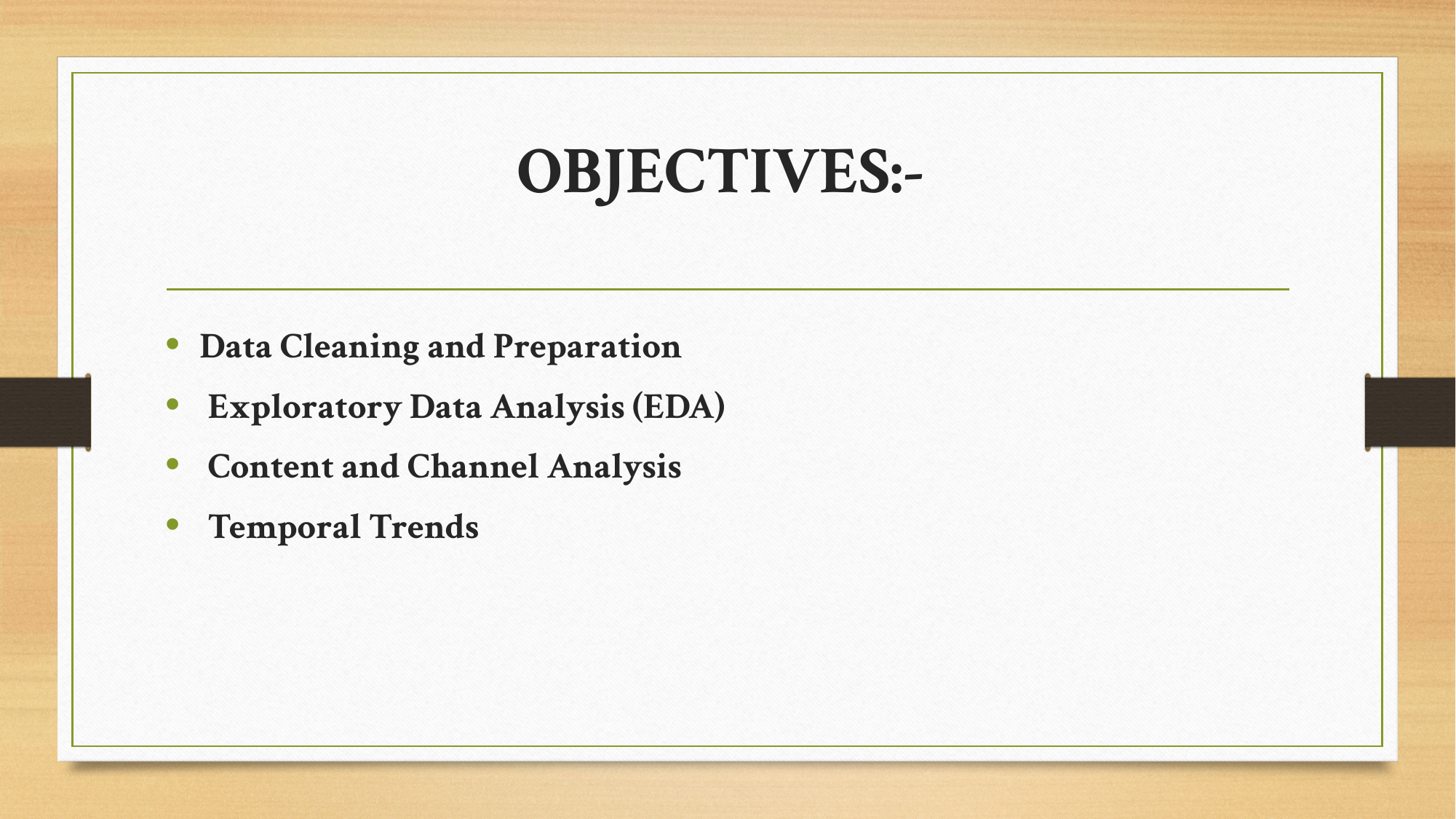

# OBJECTIVES:-
Data Cleaning and Preparation
 Exploratory Data Analysis (EDA)
 Content and Channel Analysis
 Temporal Trends